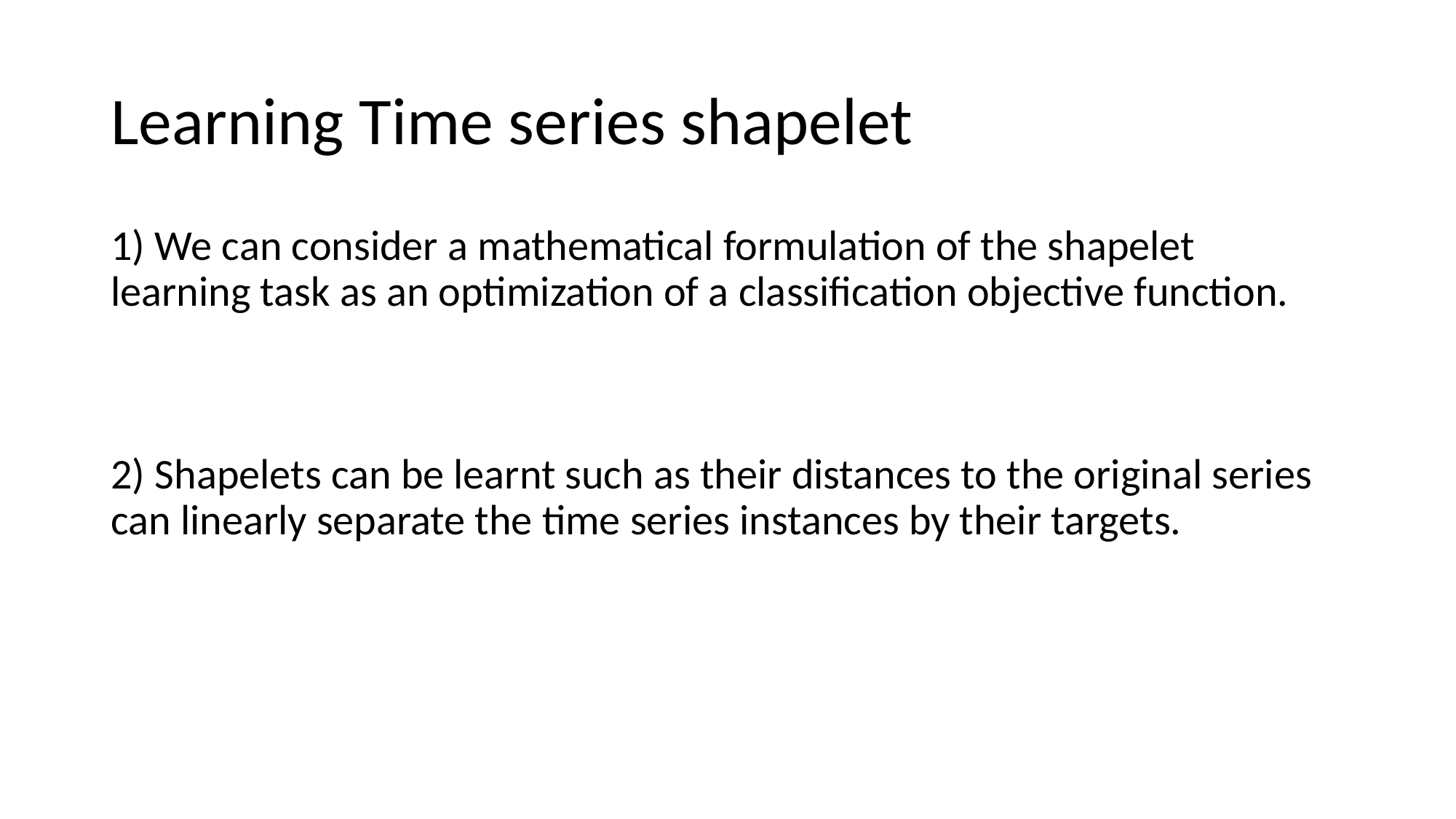

# Learning Time series shapelet
1) We can consider a mathematical formulation of the shapelet learning task as an optimization of a classification objective function.

2) Shapelets can be learnt such as their distances to the original series can linearly separate the time series instances by their targets.